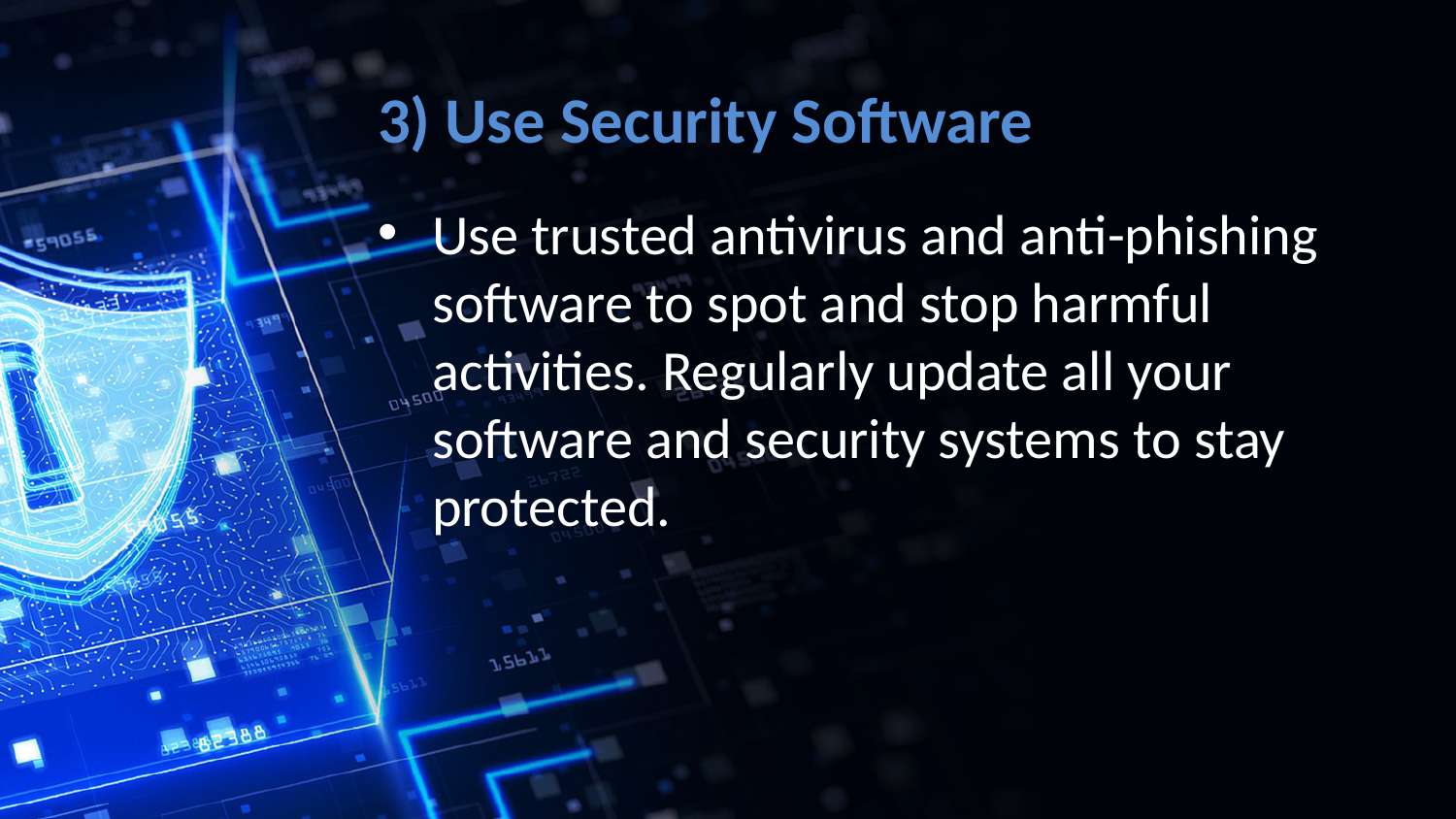

# 3) Use Security Software
Use trusted antivirus and anti-phishing software to spot and stop harmful activities. Regularly update all your software and security systems to stay protected.